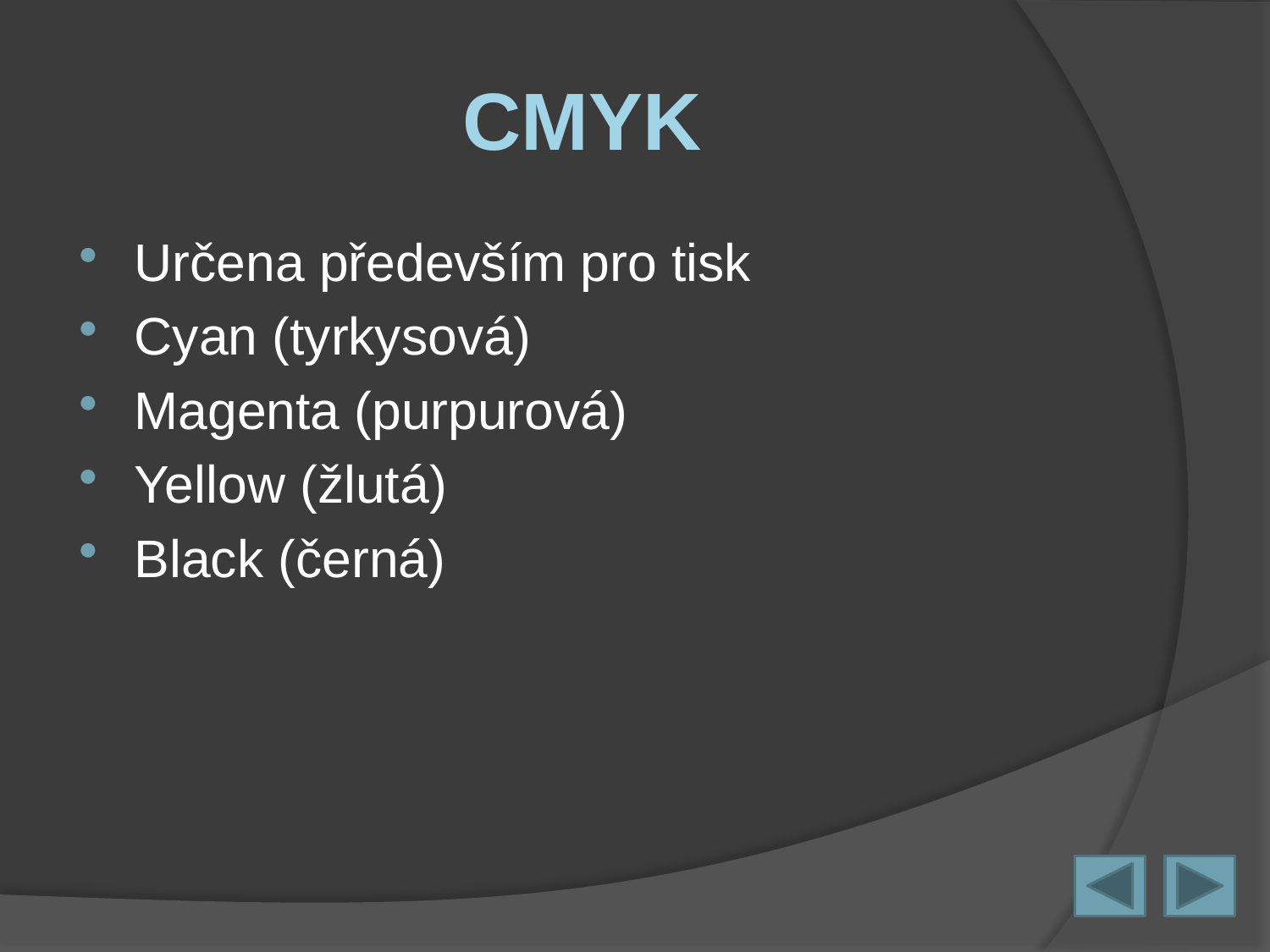

# CMYK
Určena především pro tisk
Cyan (tyrkysová)
Magenta (purpurová)
Yellow (žlutá)
Black (černá)